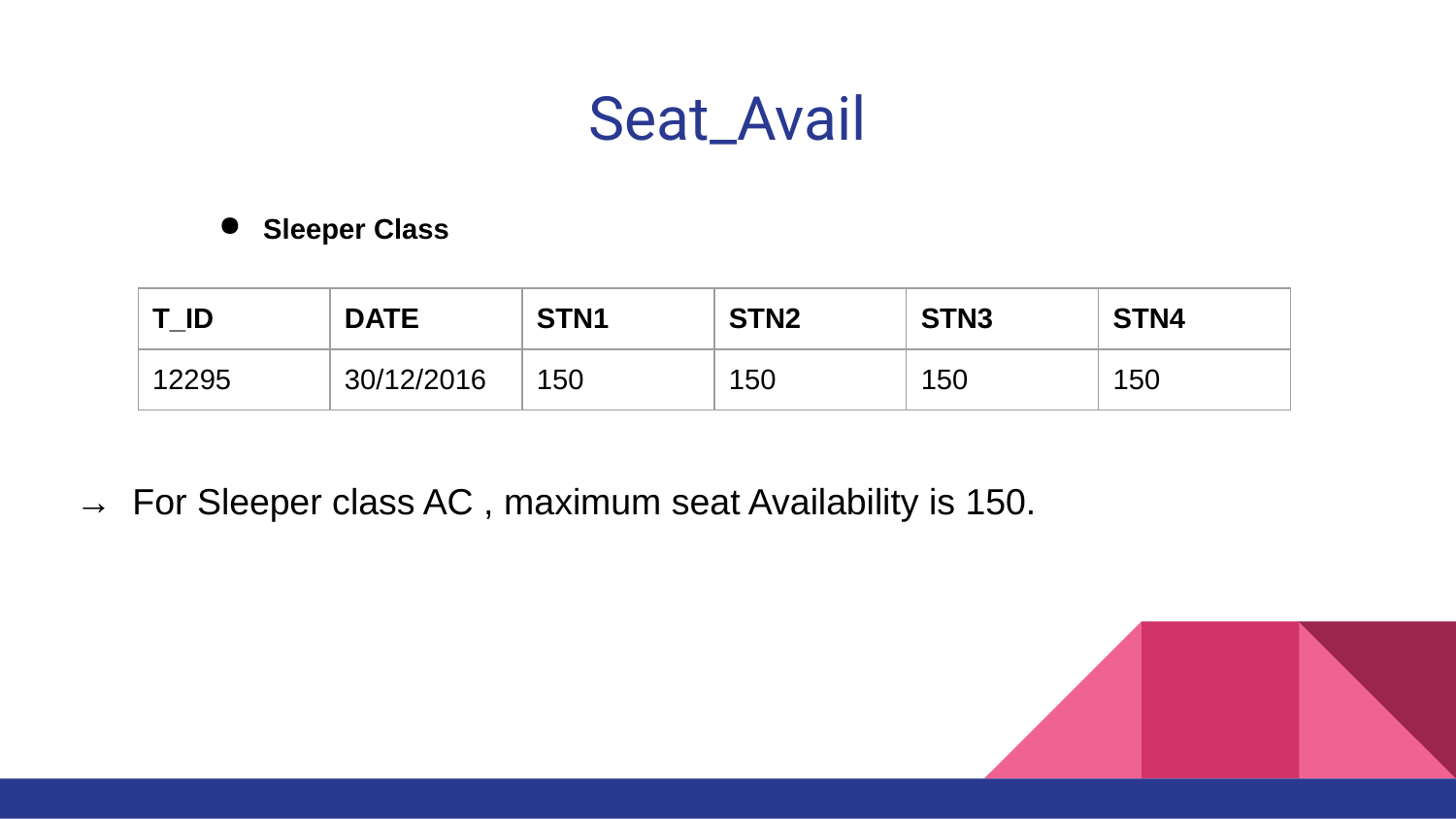

# Seat_Avail

 Sleeper Class

| T\_ID | DATE | STN1 | STN2 | STN3 | STN4 |
| --- | --- | --- | --- | --- | --- |
| 12295 | 30/12/2016 | 150 | 150 | 150 | 150 |
→  For Sleeper class AC , maximum seat Availability is 150.